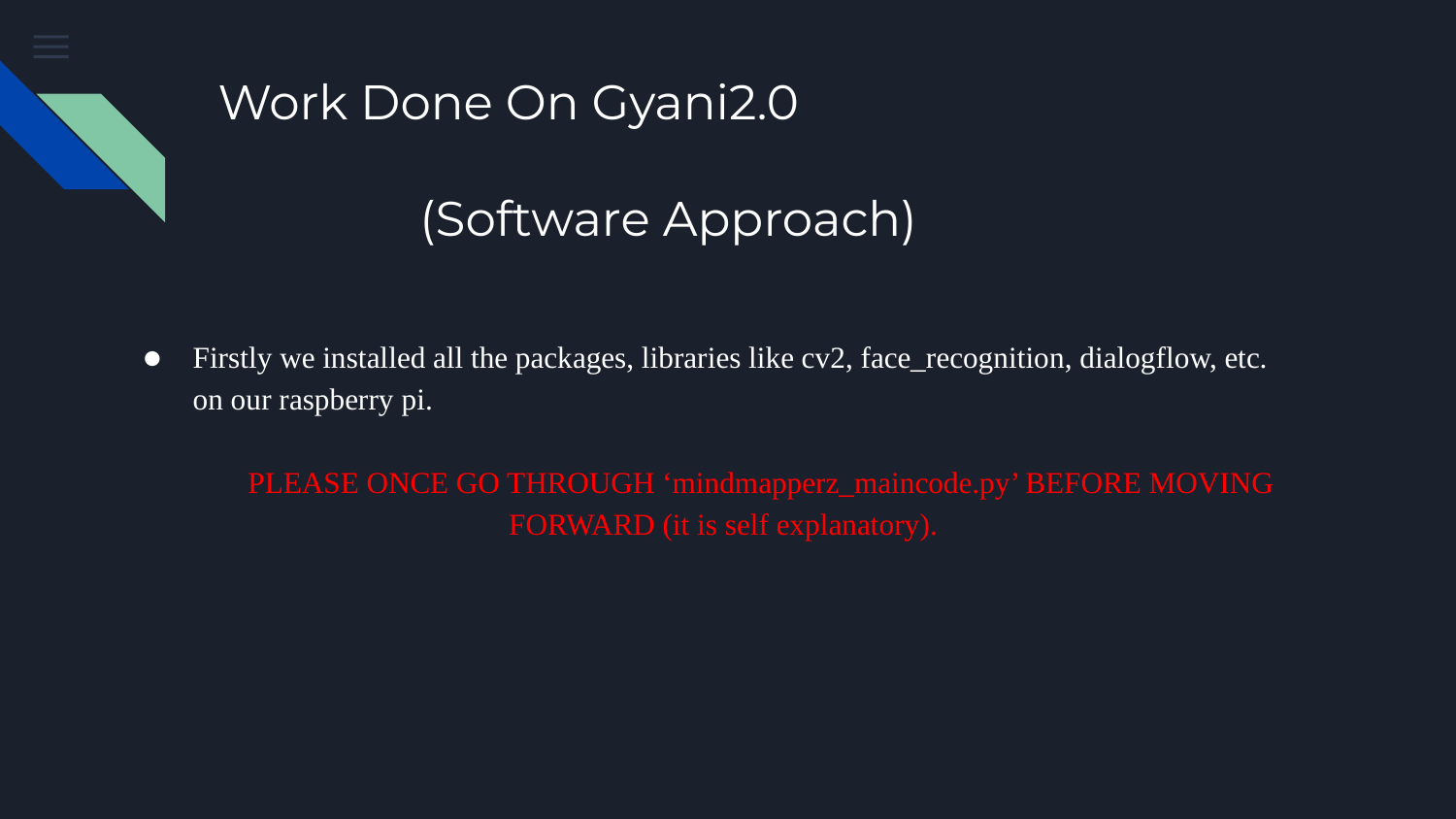

# Work Done On Gyani2.0 (Software Approach)
Firstly we installed all the packages, libraries like cv2, face_recognition, dialogflow, etc.  on our raspberry pi.

          PLEASE ONCE GO THROUGH ‘mindmapperz_maincode.py’ BEFORE MOVING FORWARD (it is self explanatory).